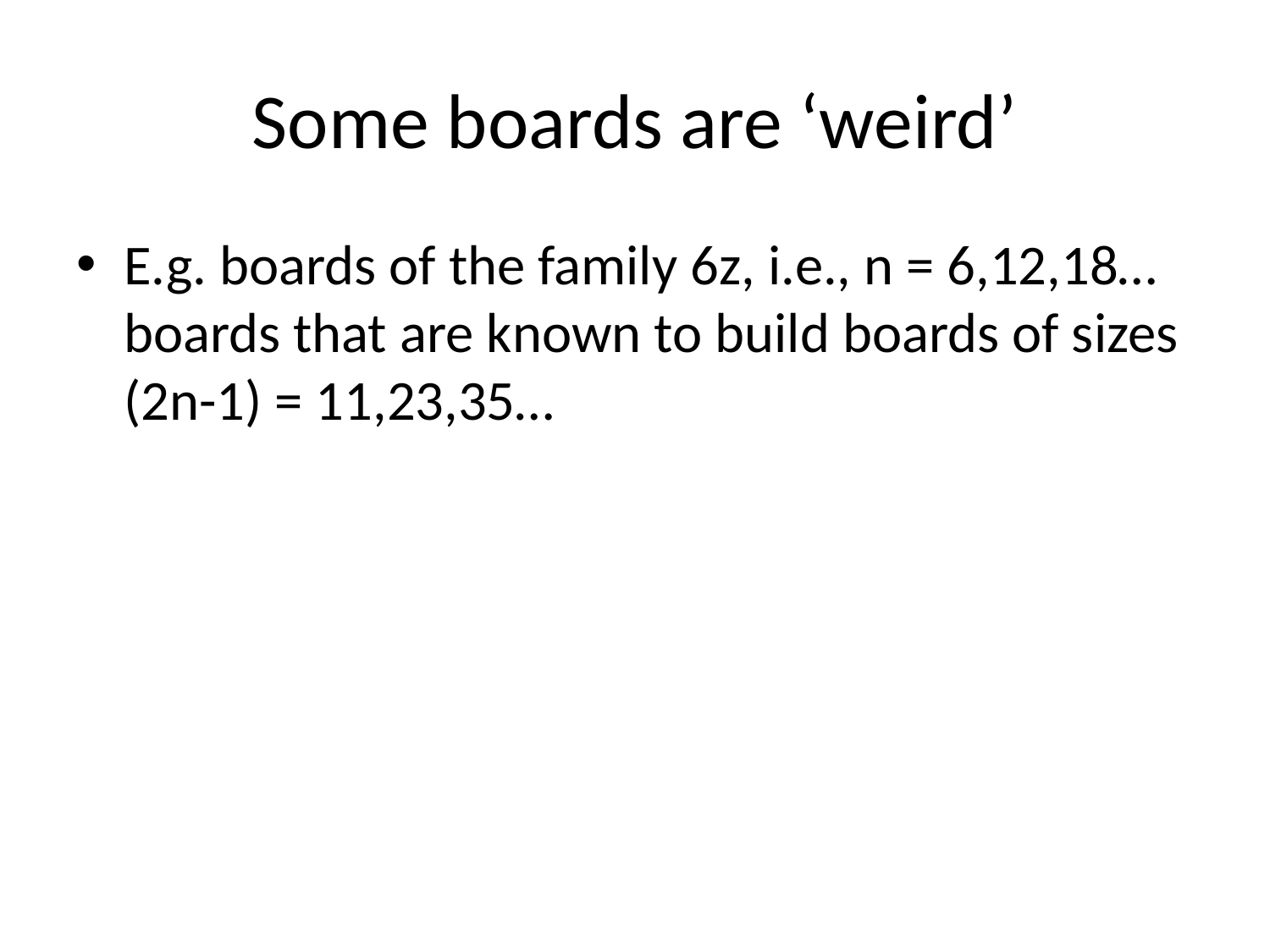

# Some boards are ‘weird’
E.g. boards of the family 6z, i.e., n = 6,12,18… boards that are known to build boards of sizes (2n-1) = 11,23,35…